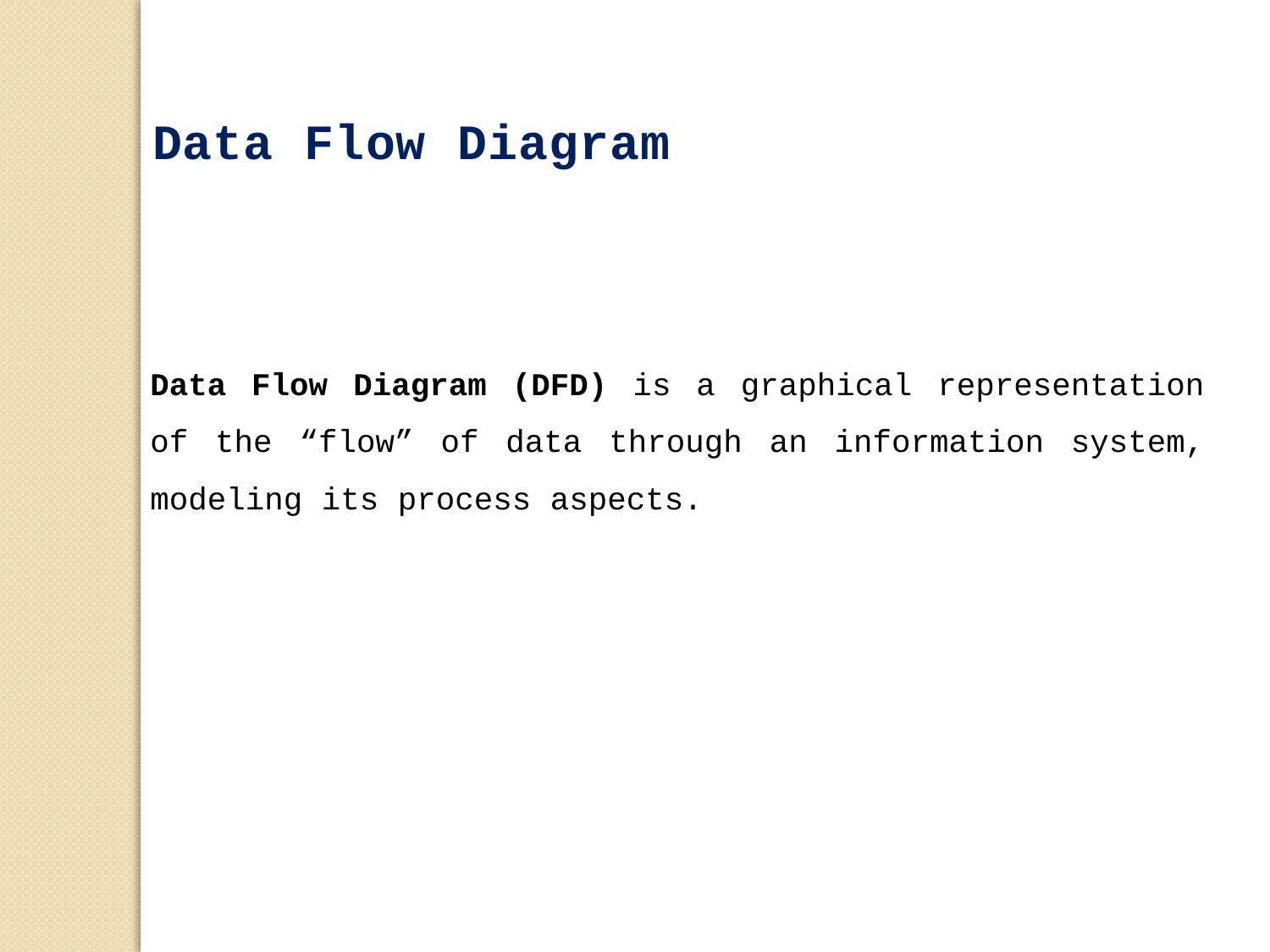

Data Flow Diagram
Data Flow Diagram (DFD) is a graphical representation of the “flow” of data through an information system, modeling its process aspects.